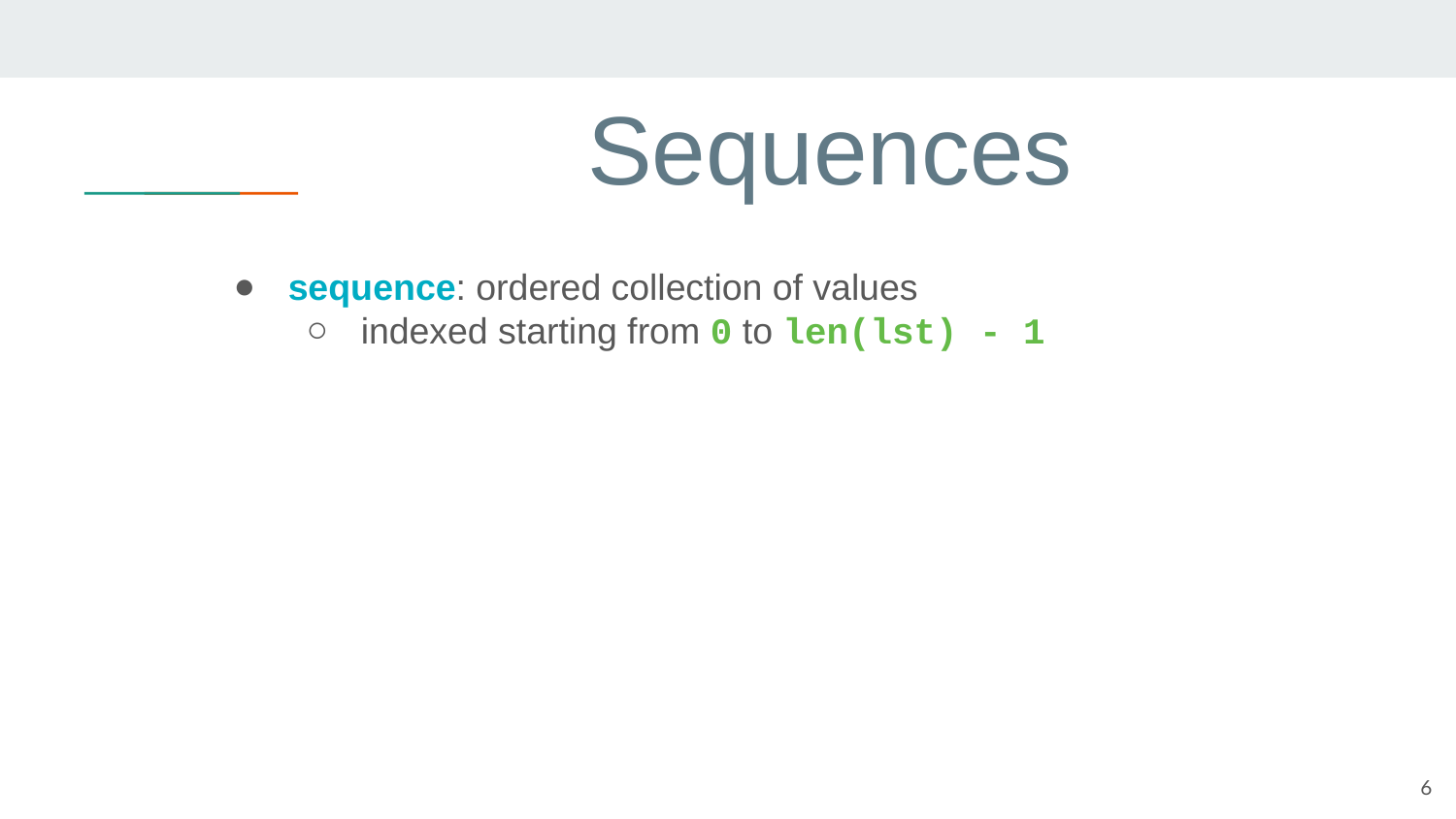

# Sequences

sequence: ordered collection of values
indexed starting from 0 to len(lst) - 1

6